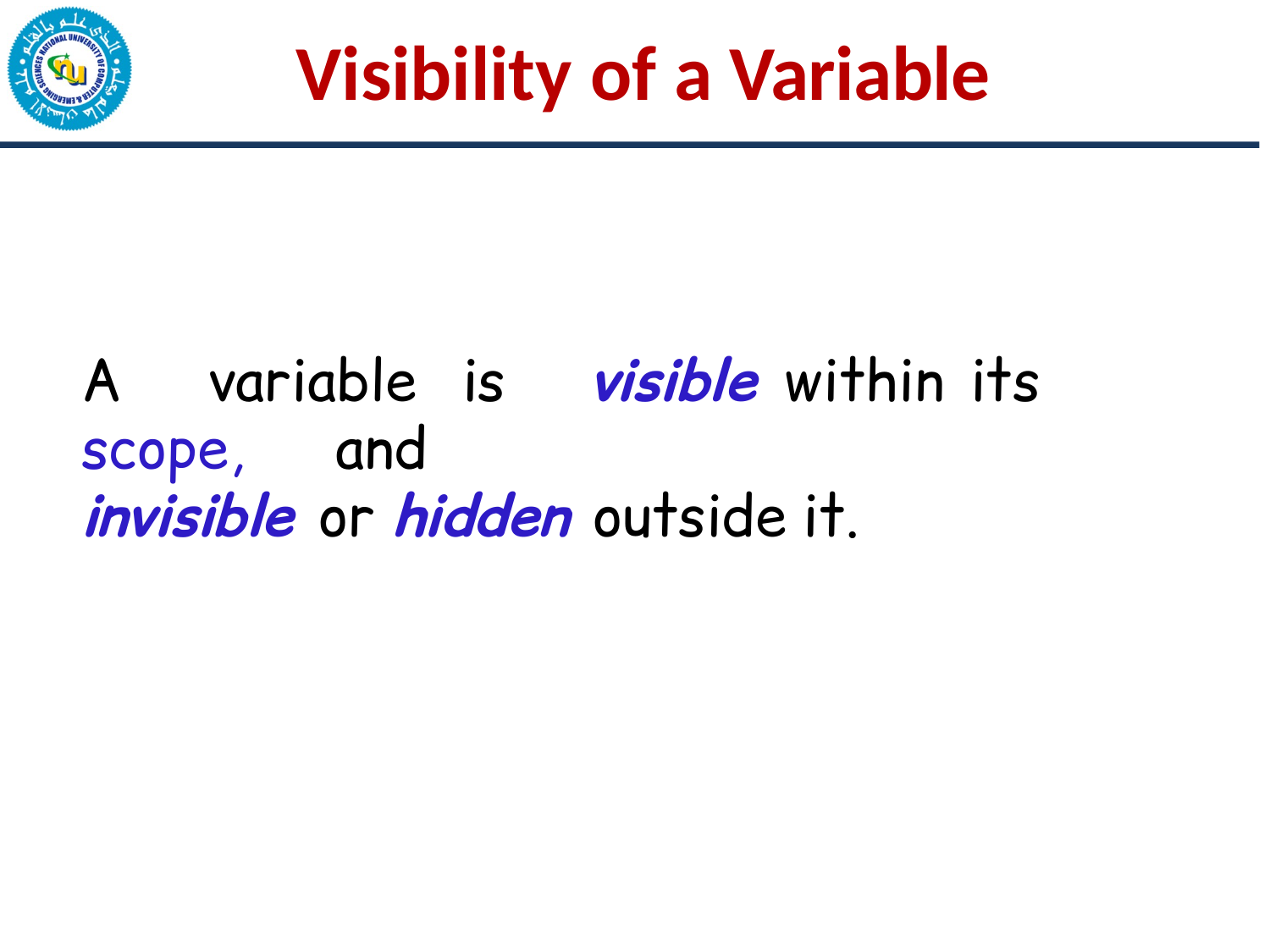

# Visibility of a Variable

A	variable	is	visible within	its	scope,	and
invisible or hidden outside it.